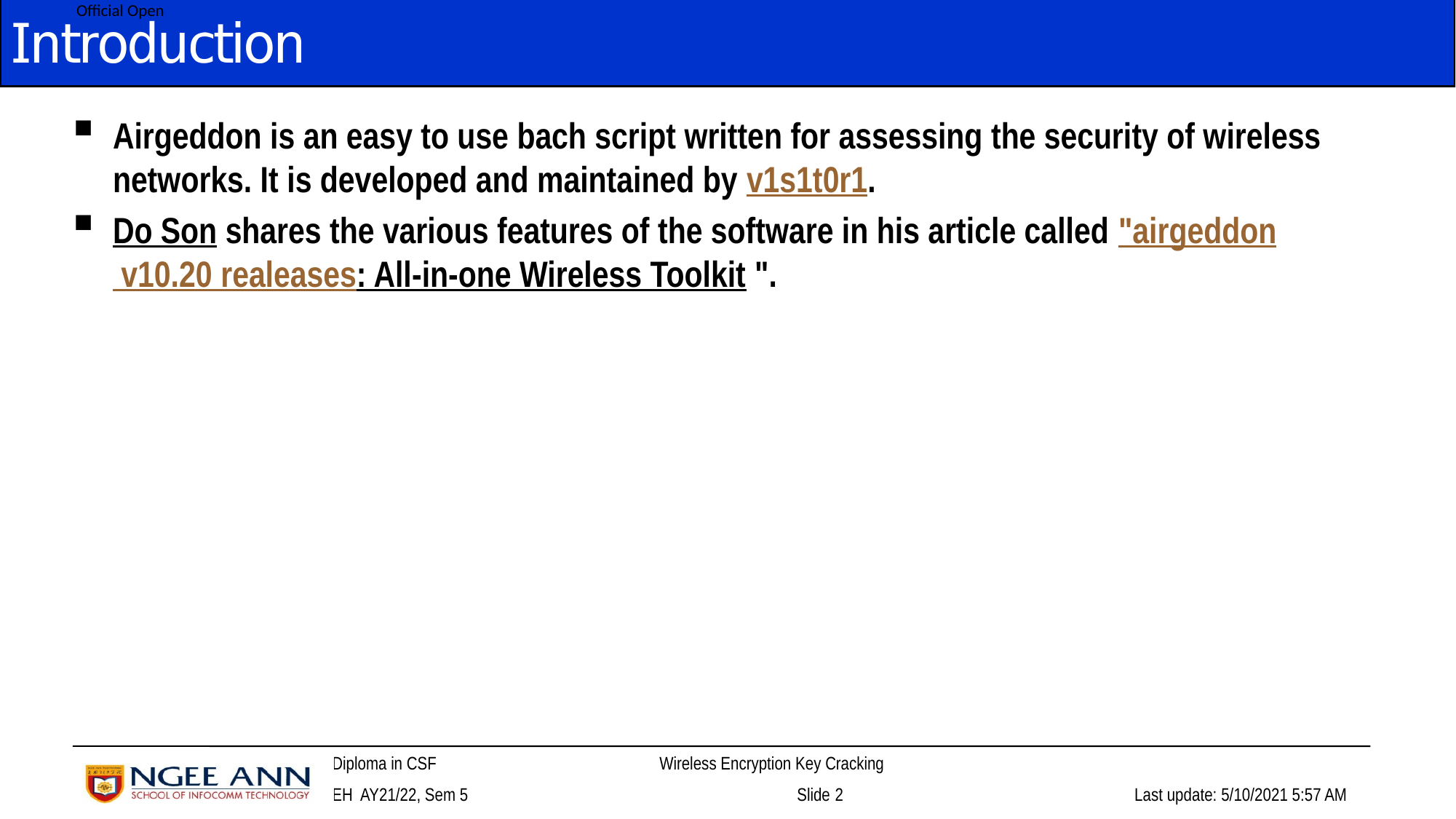

# Introduction
Airgeddon is an easy to use bach script written for assessing the security of wireless networks. It is developed and maintained by v1s1t0r1.
Do Son shares the various features of the software in his article called "airgeddon v10.20 realeases: All-in-one Wireless Toolkit ".